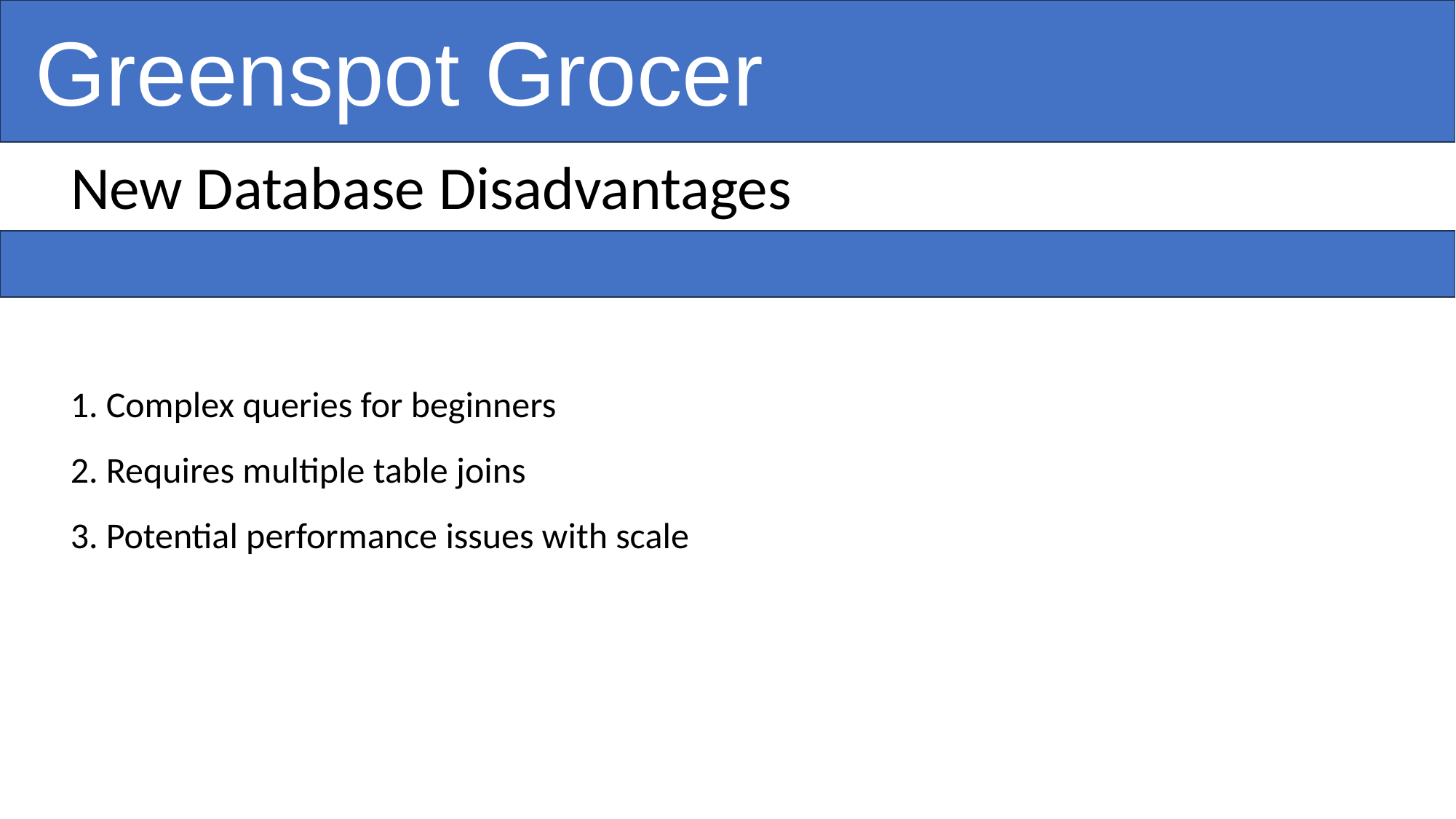

# Greenspot Grocer
New Database Disadvantages

1. Complex queries for beginners
2. Requires multiple table joins
3. Potential performance issues with scale